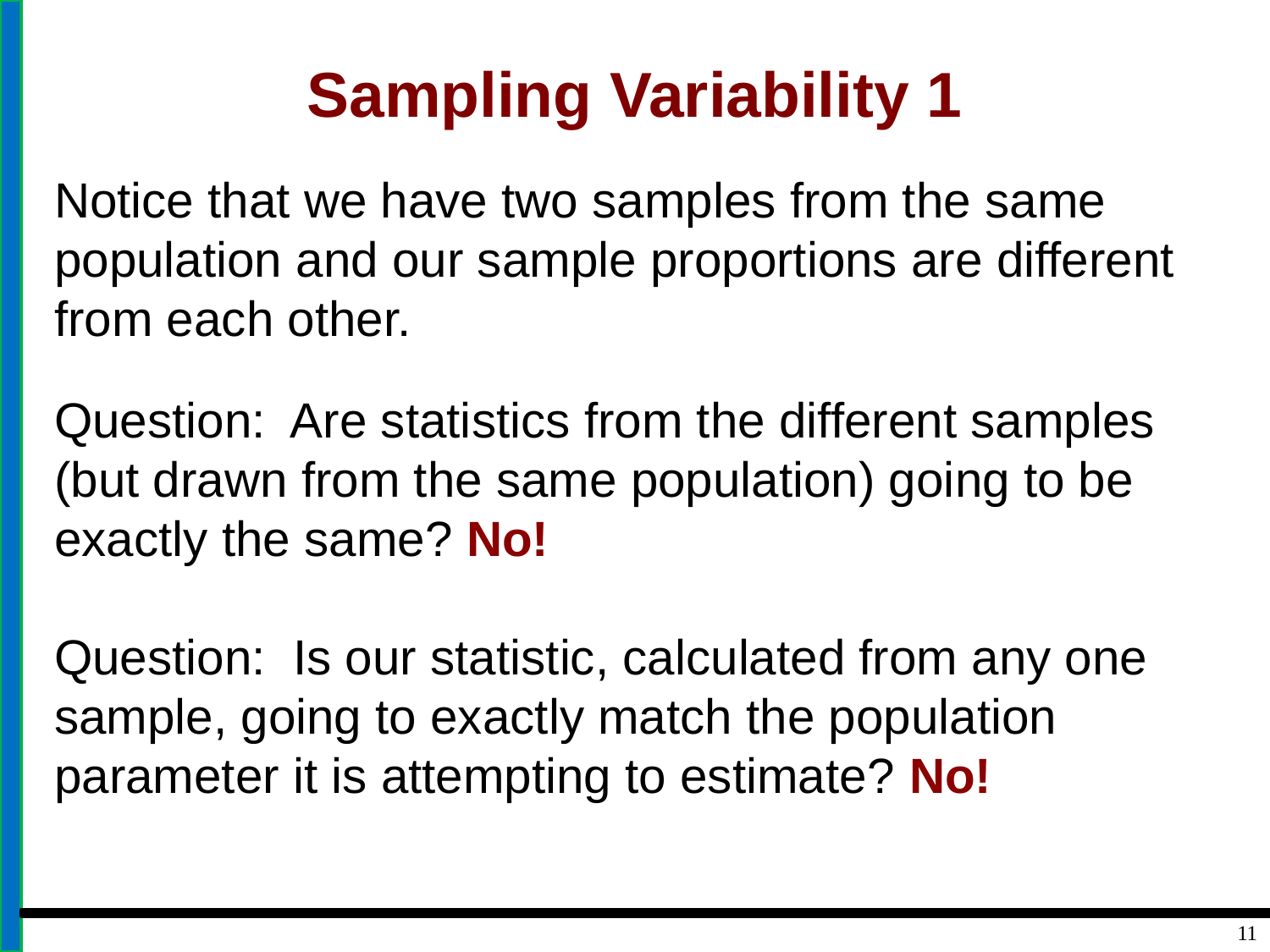

# Sampling Variability 1
Notice that we have two samples from the same population and our sample proportions are different from each other.

Question:  Are statistics from the different samples (but drawn from the same population) going to be exactly the same? No!

Question:  Is our statistic, calculated from any one sample, going to exactly match the population parameter it is attempting to estimate? No!